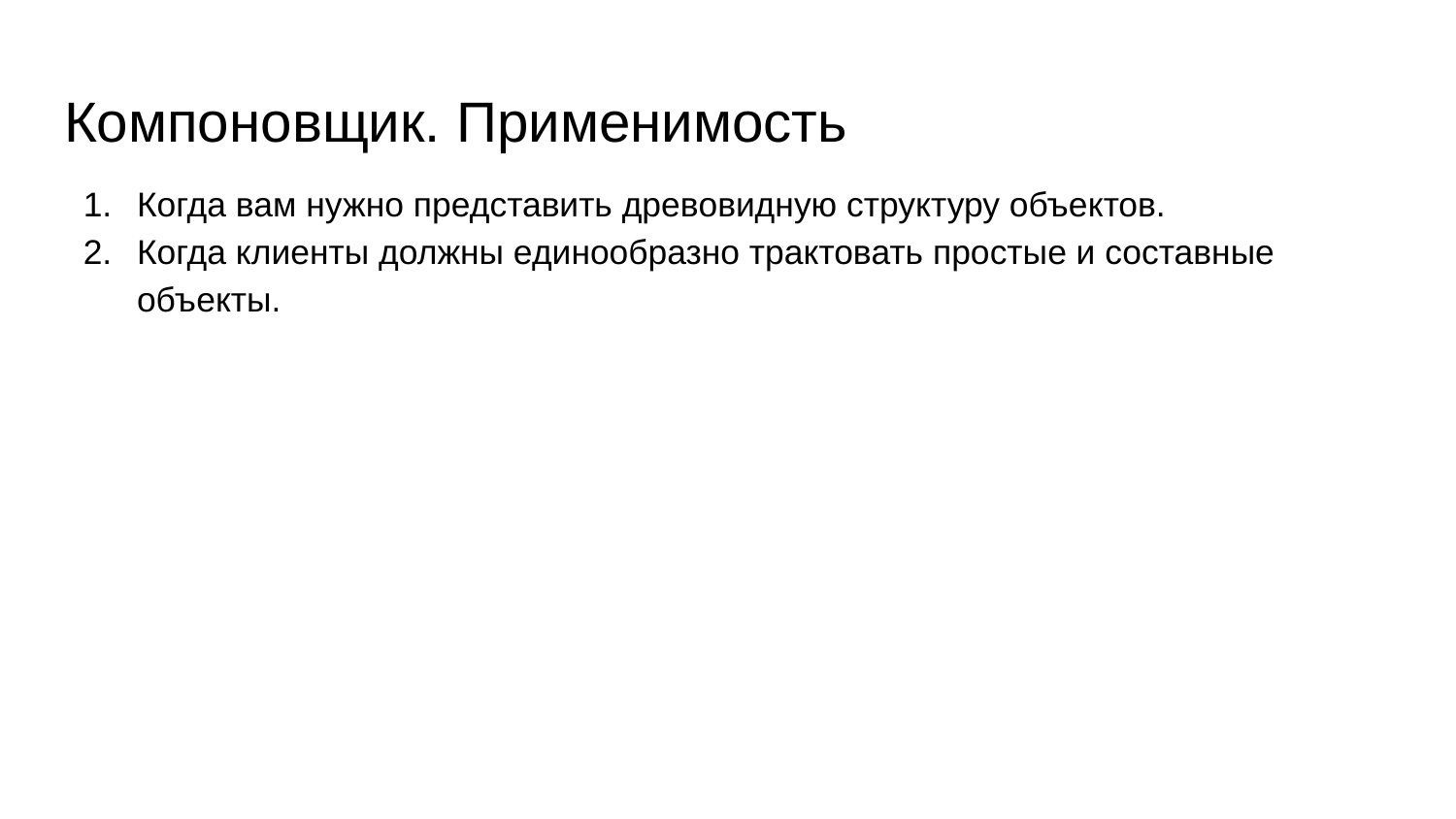

# Компоновщик. Применимость
Когда вам нужно представить древовидную структуру объектов.
Когда клиенты должны единообразно трактовать простые и составные объекты.